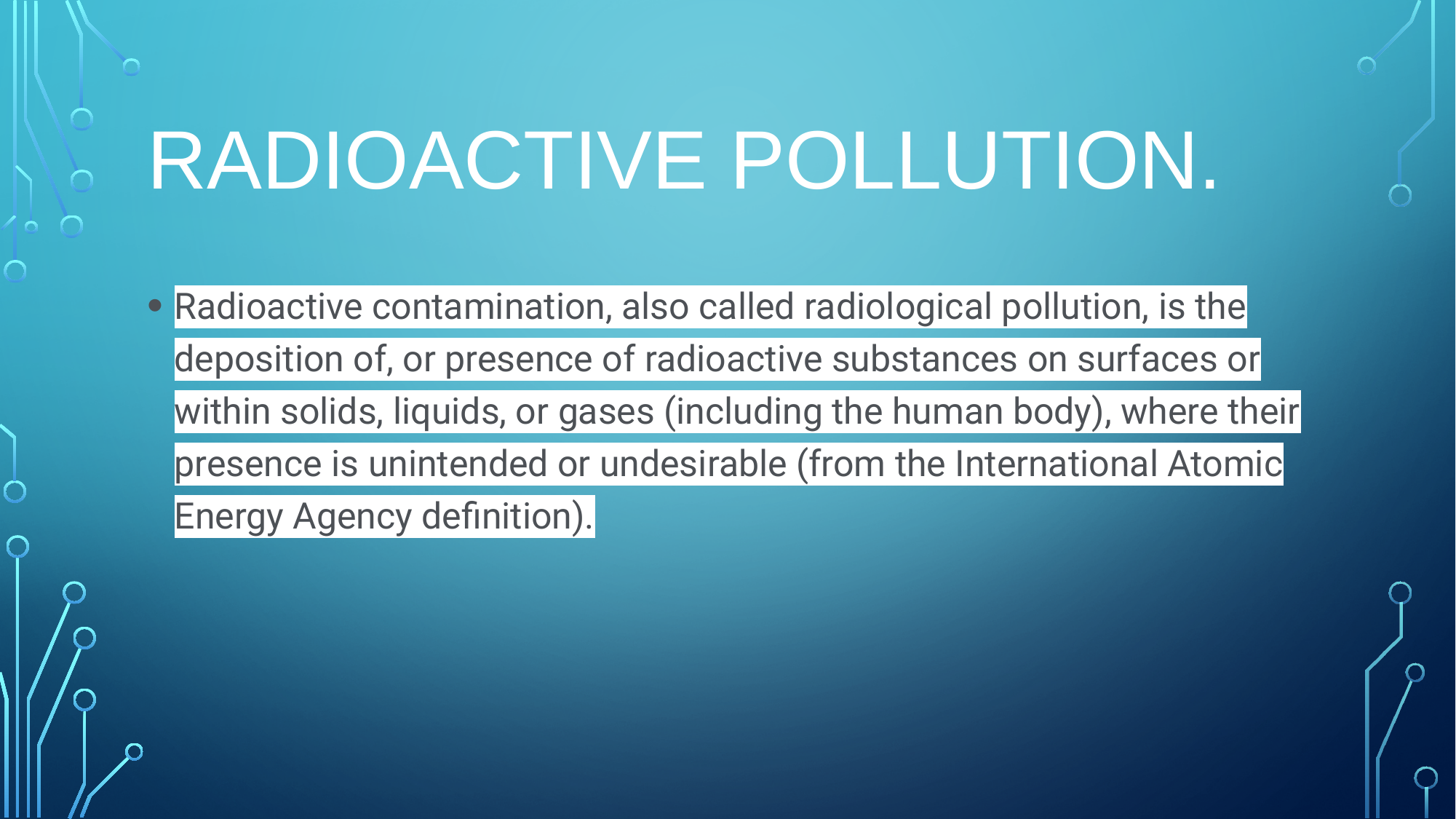

# Radioactive pollution.
Radioactive contamination, also called radiological pollution, is the deposition of, or presence of radioactive substances on surfaces or within solids, liquids, or gases (including the human body), where their presence is unintended or undesirable (from the International Atomic Energy Agency definition).